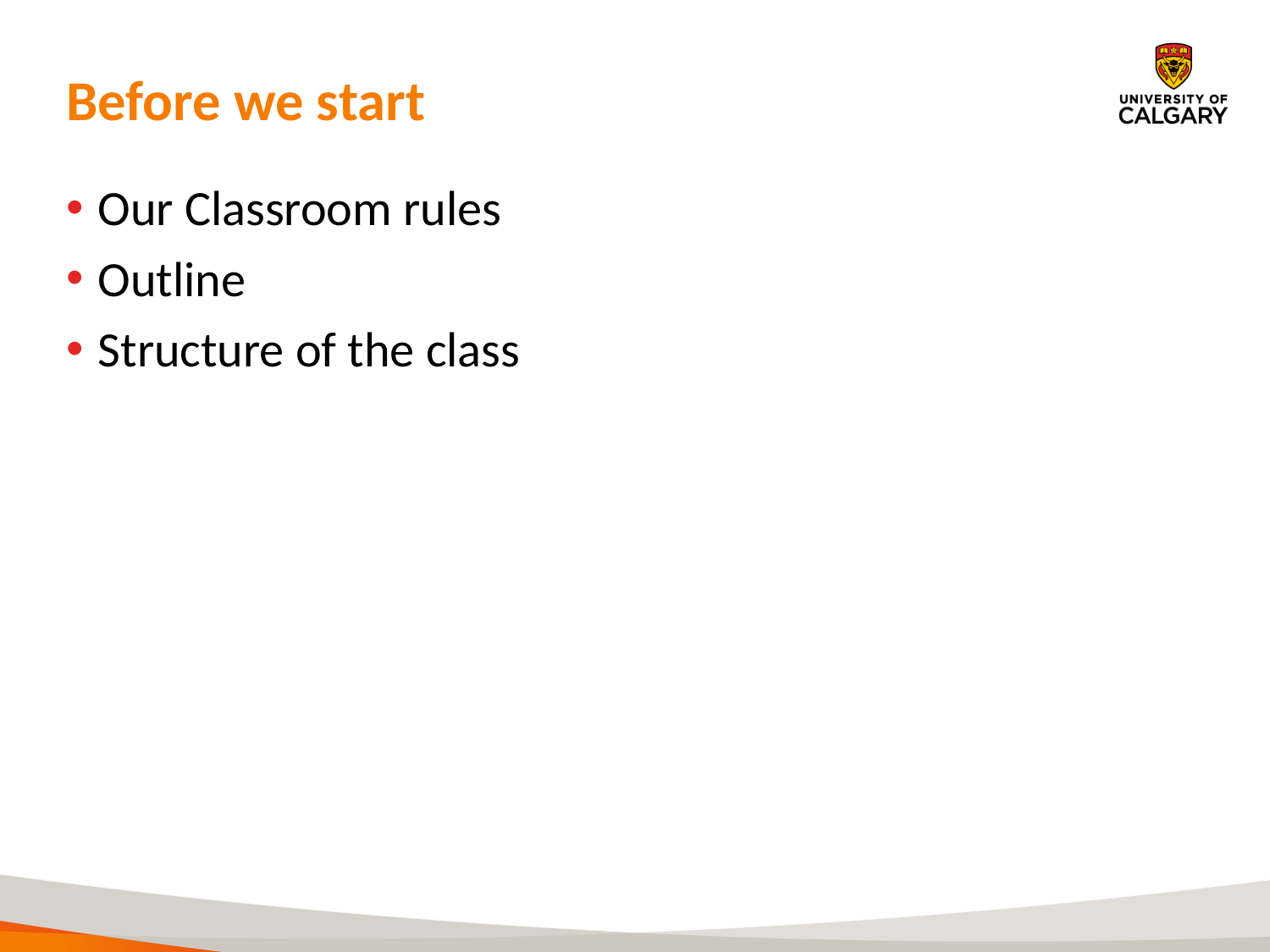

# Before we start
Our Classroom rules
Outline
Structure of the class